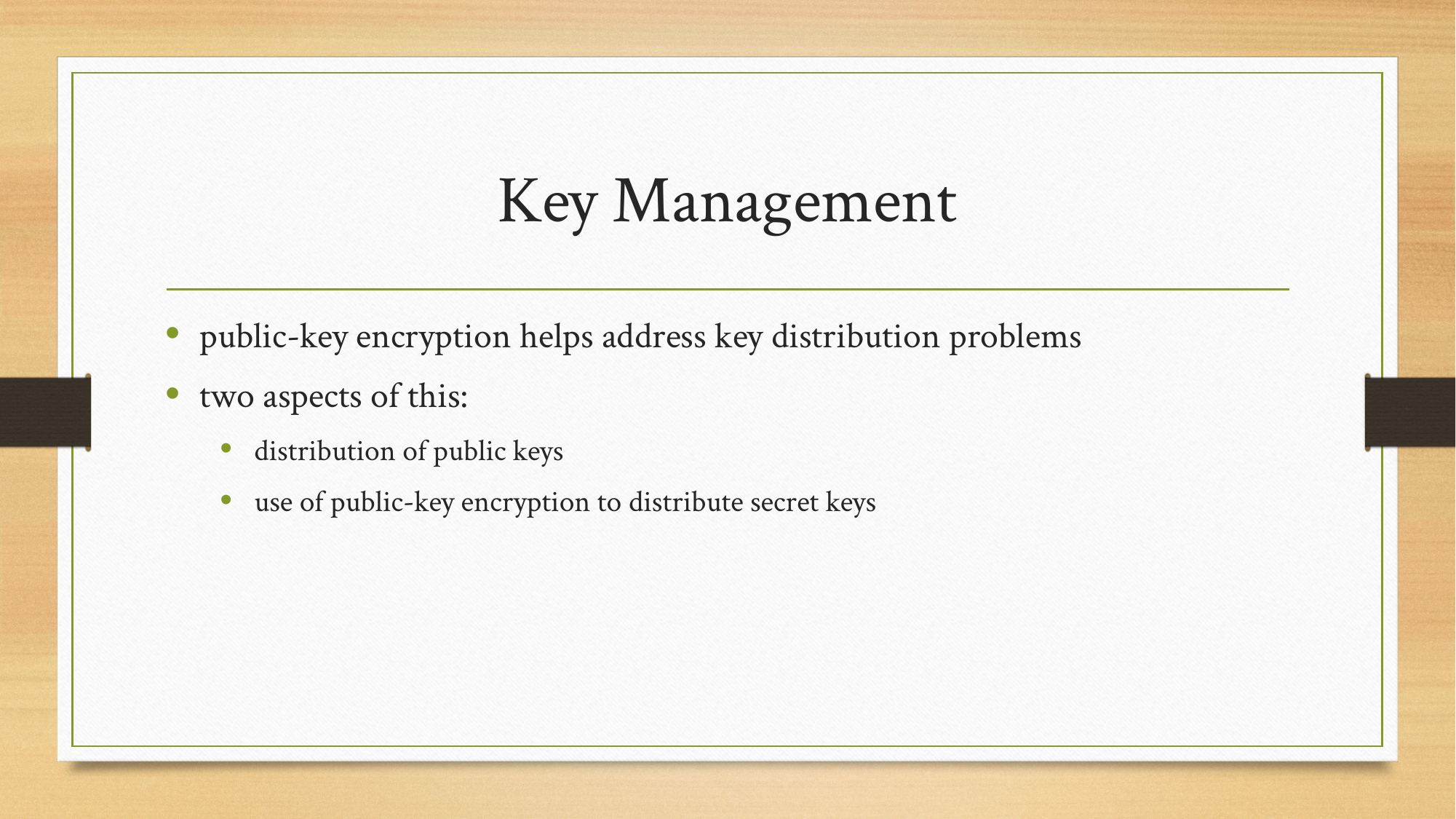

# Key Management
public-key encryption helps address key distribution problems
two aspects of this:
distribution of public keys
use of public-key encryption to distribute secret keys